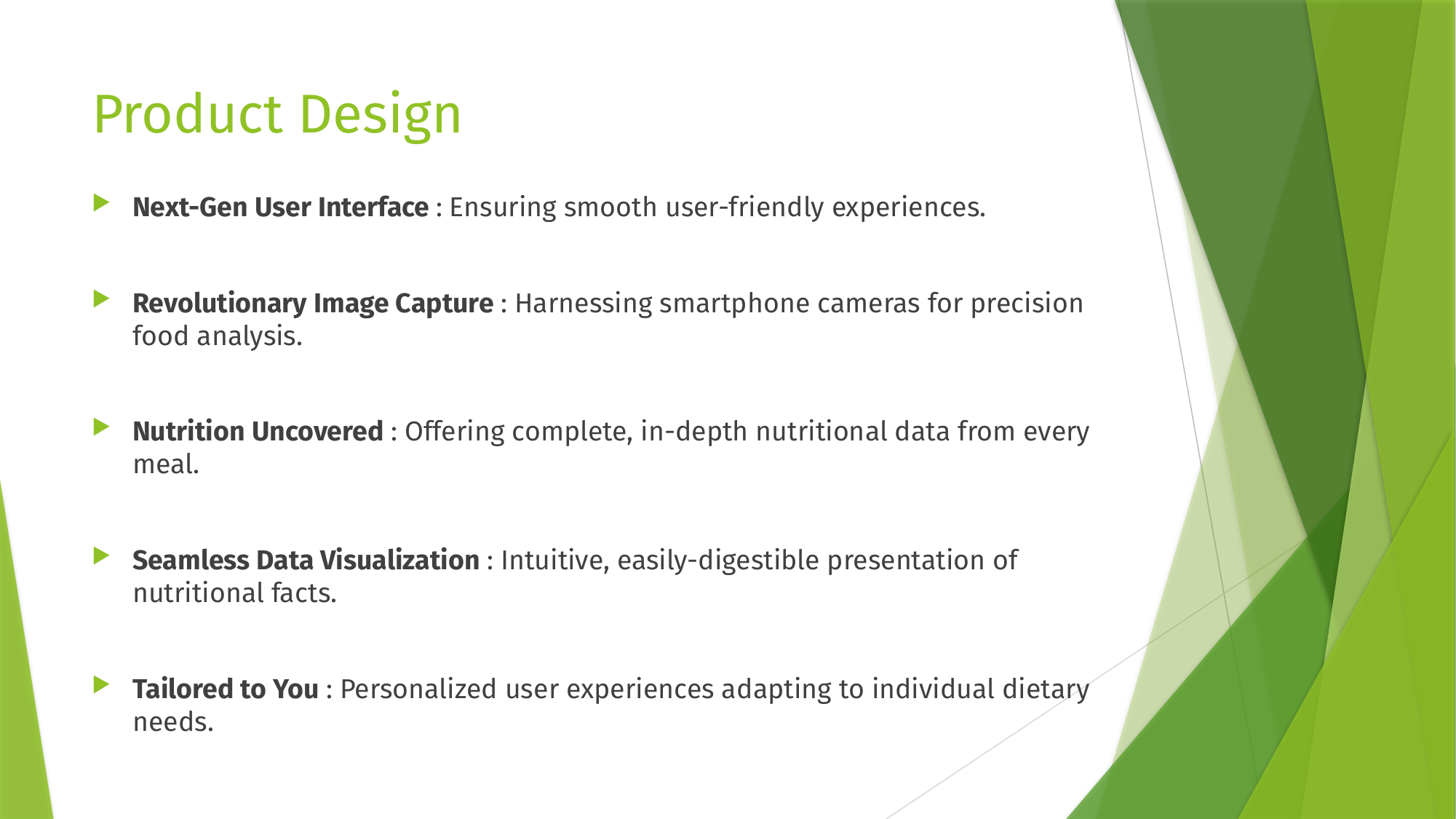

# Product Design
Next-Gen User Interface : Ensuring smooth user-friendly experiences.

Revolutionary Image Capture : Harnessing smartphone cameras for precision food analysis.

Nutrition Uncovered : Offering complete, in-depth nutritional data from every meal.

Seamless Data Visualization : Intuitive, easily-digestible presentation of nutritional facts.

Tailored to You : Personalized user experiences adapting to individual dietary needs.